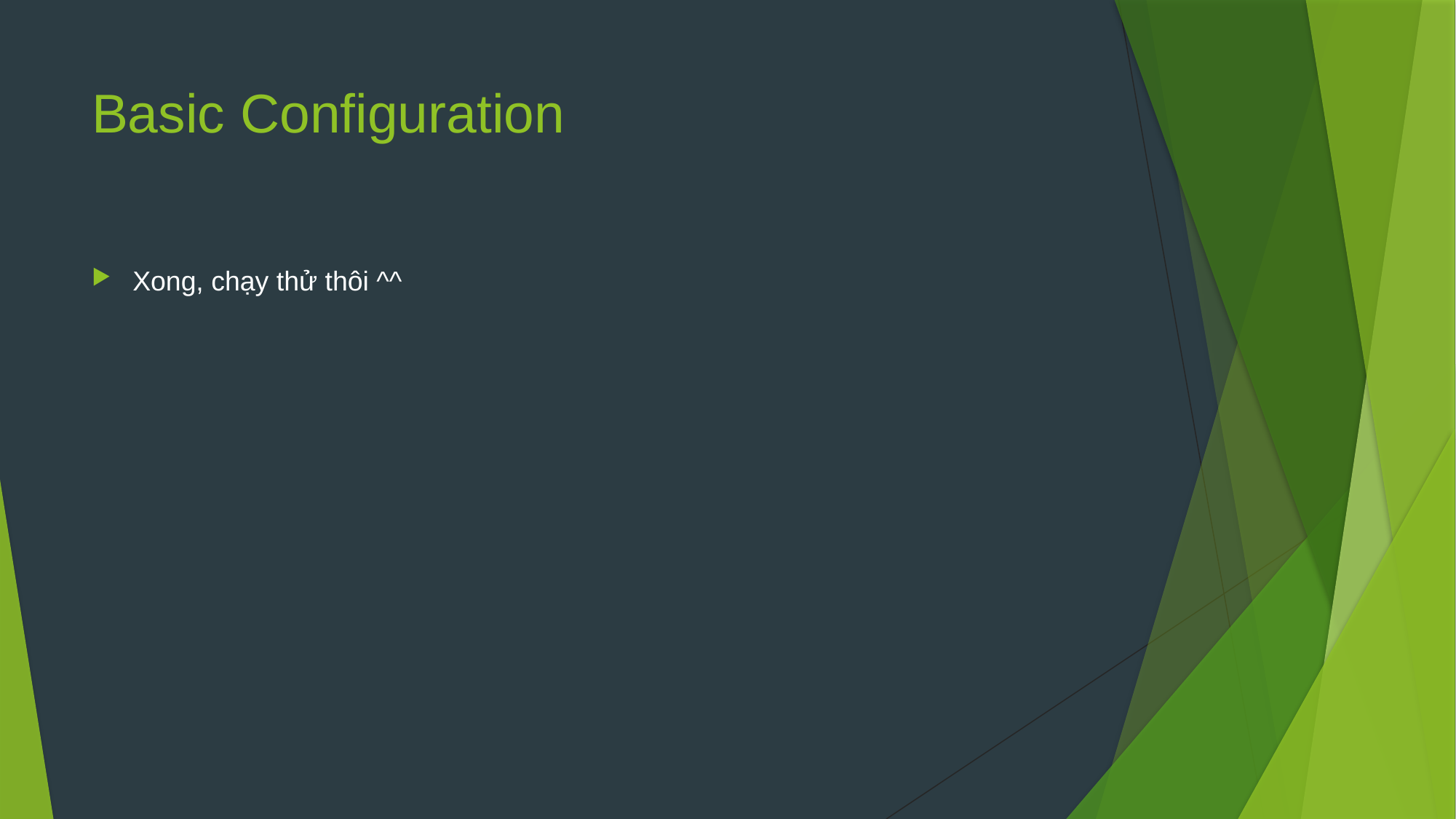

# Basic Configuration
Xong, chạy thử thôi ^^